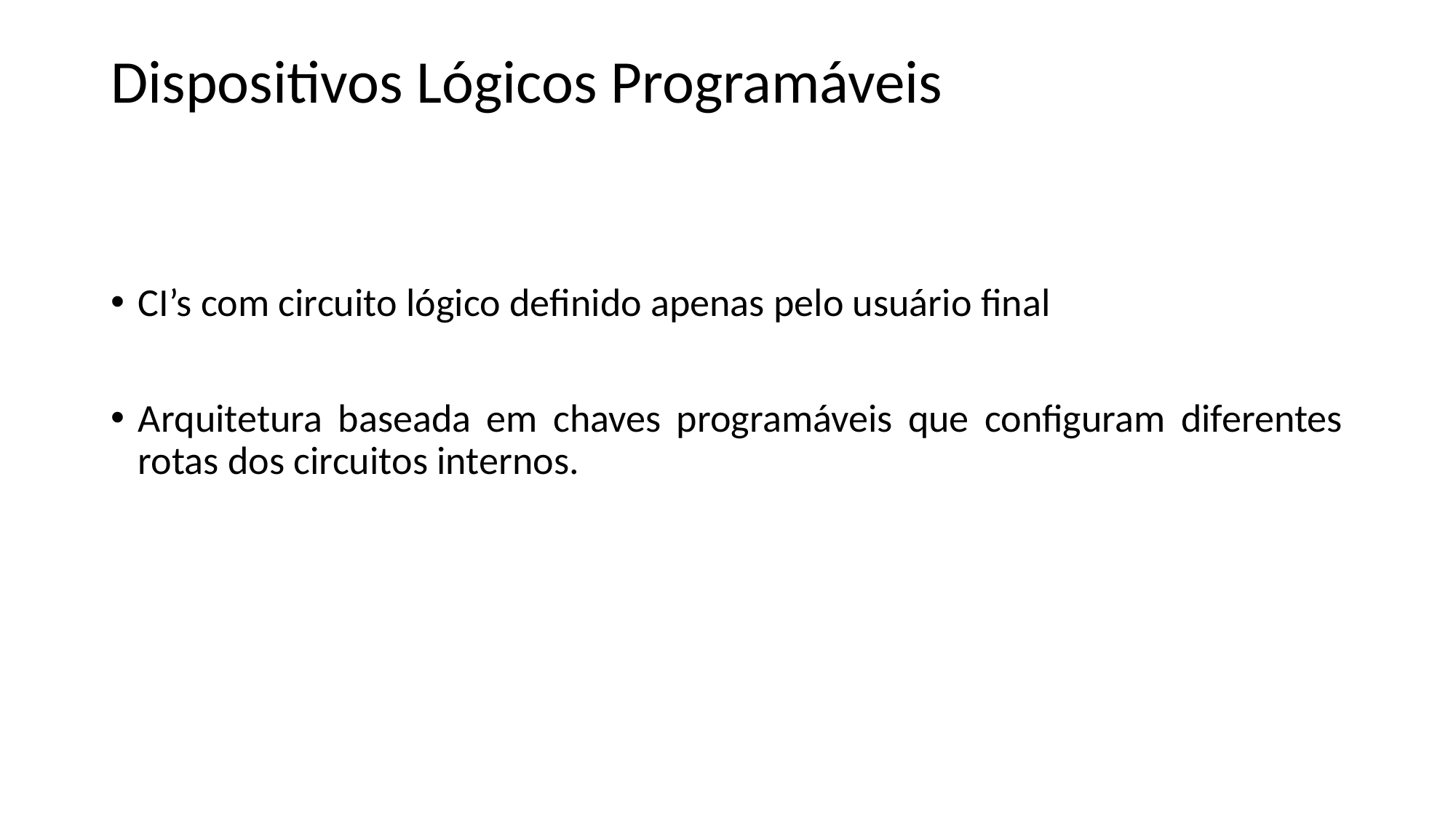

# Dispositivos Lógicos Programáveis
CI’s com circuito lógico definido apenas pelo usuário final

Arquitetura baseada em chaves programáveis que configuram diferentes rotas dos circuitos internos.